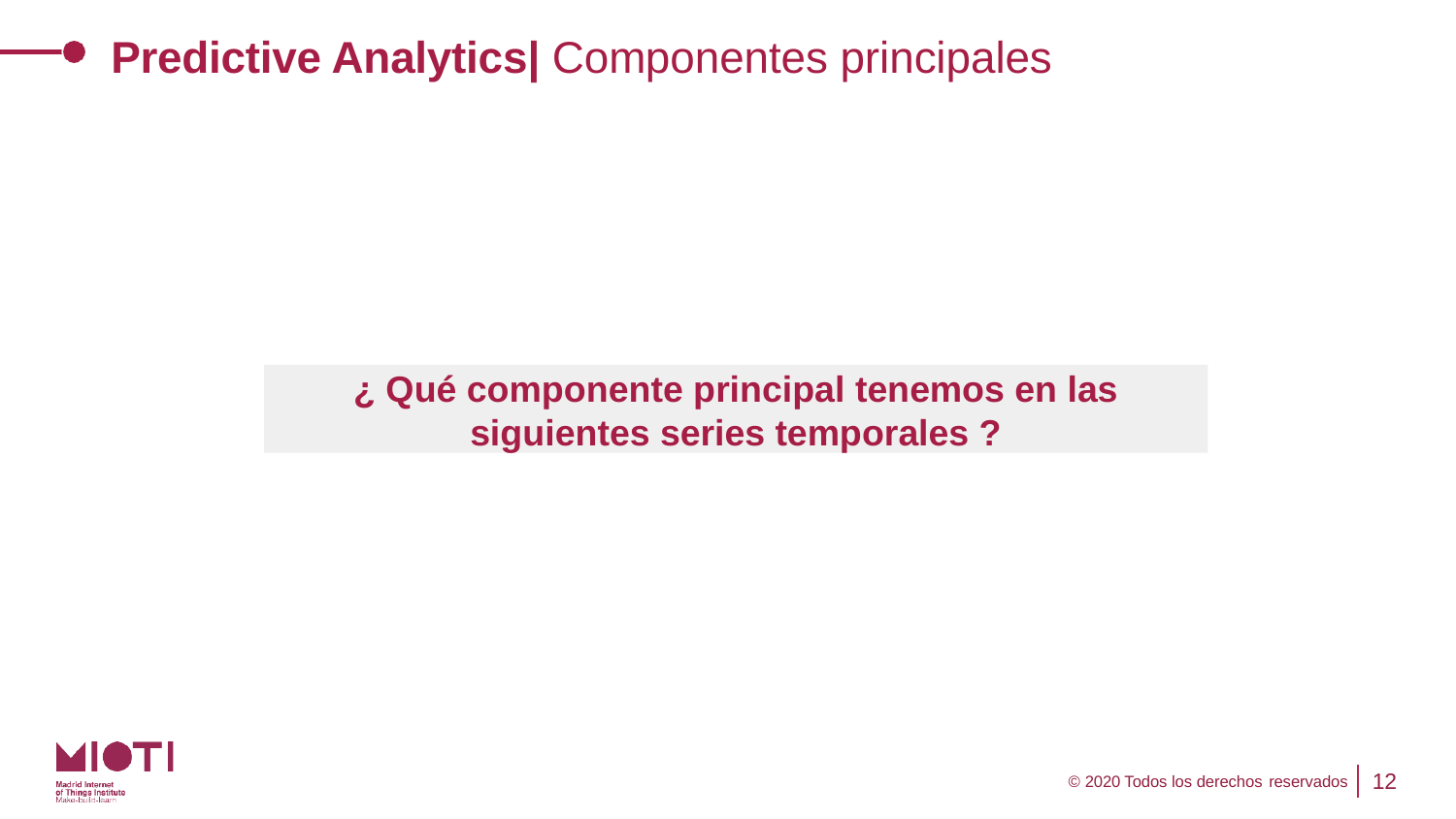

# Predictive Analytics| Componentes principales

¿ Qué componente principal tenemos en las siguientes series temporales ?

12

© 2020 Todos los derechos reservados